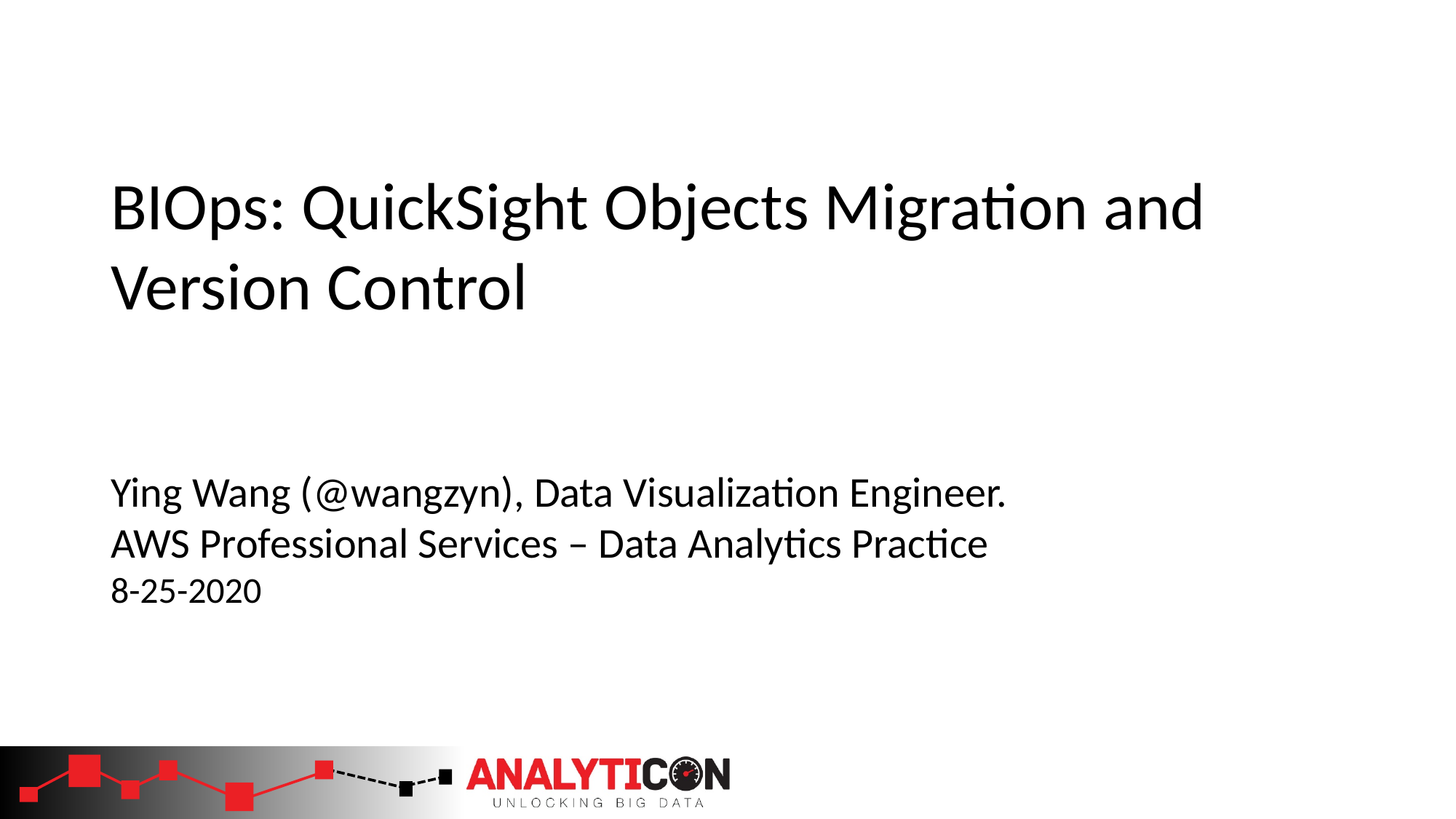

BIOps: QuickSight Objects Migration and Version Control
Ying Wang (@wangzyn), Data Visualization Engineer.
AWS Professional Services – Data Analytics Practice
8-25-2020